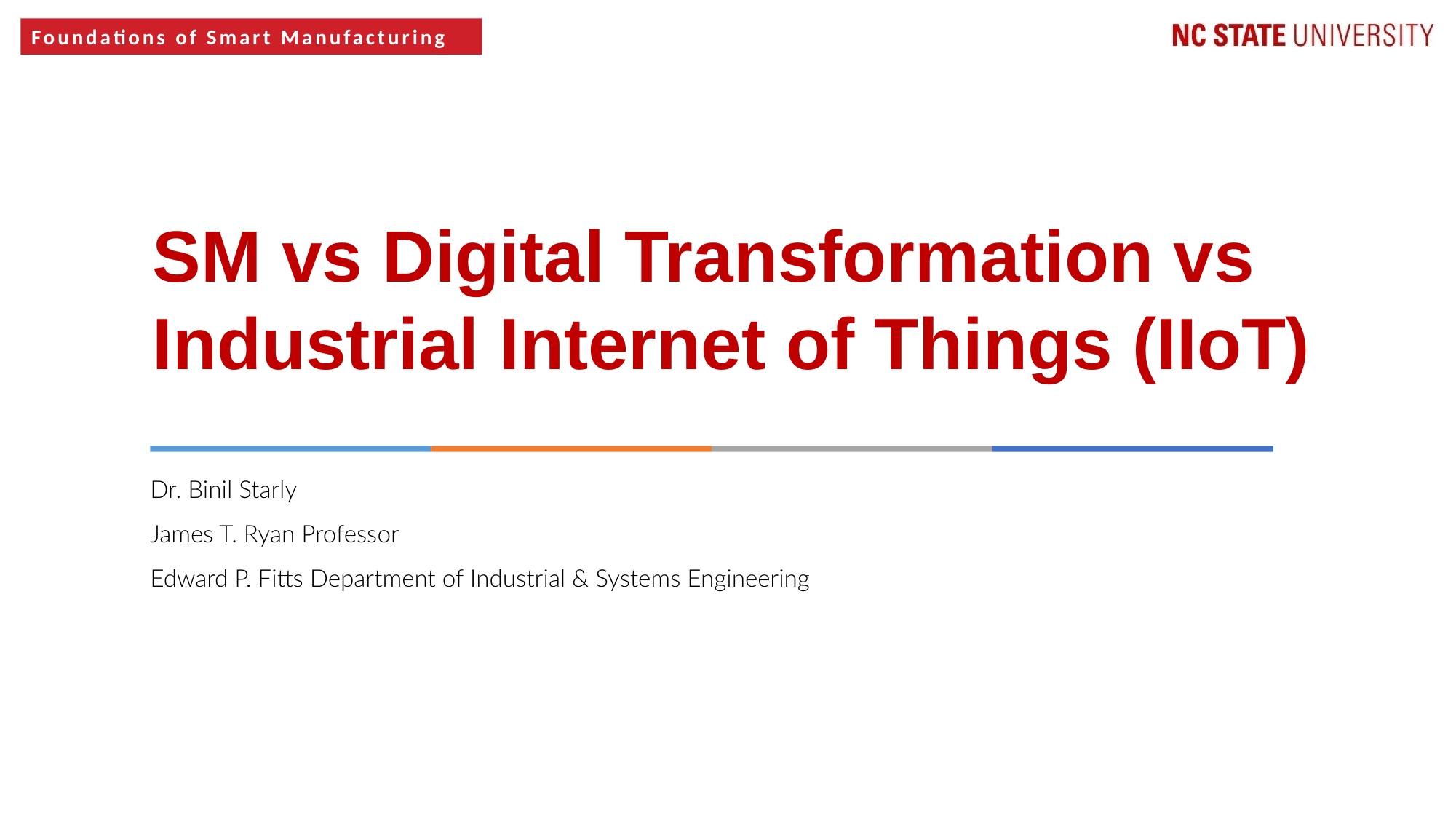

SM vs Digital Transformation vs Industrial Internet of Things (IIoT)

Dr. Binil Starly
James T. Ryan Professor
Edward P. Fitts Department of Industrial & Systems Engineering